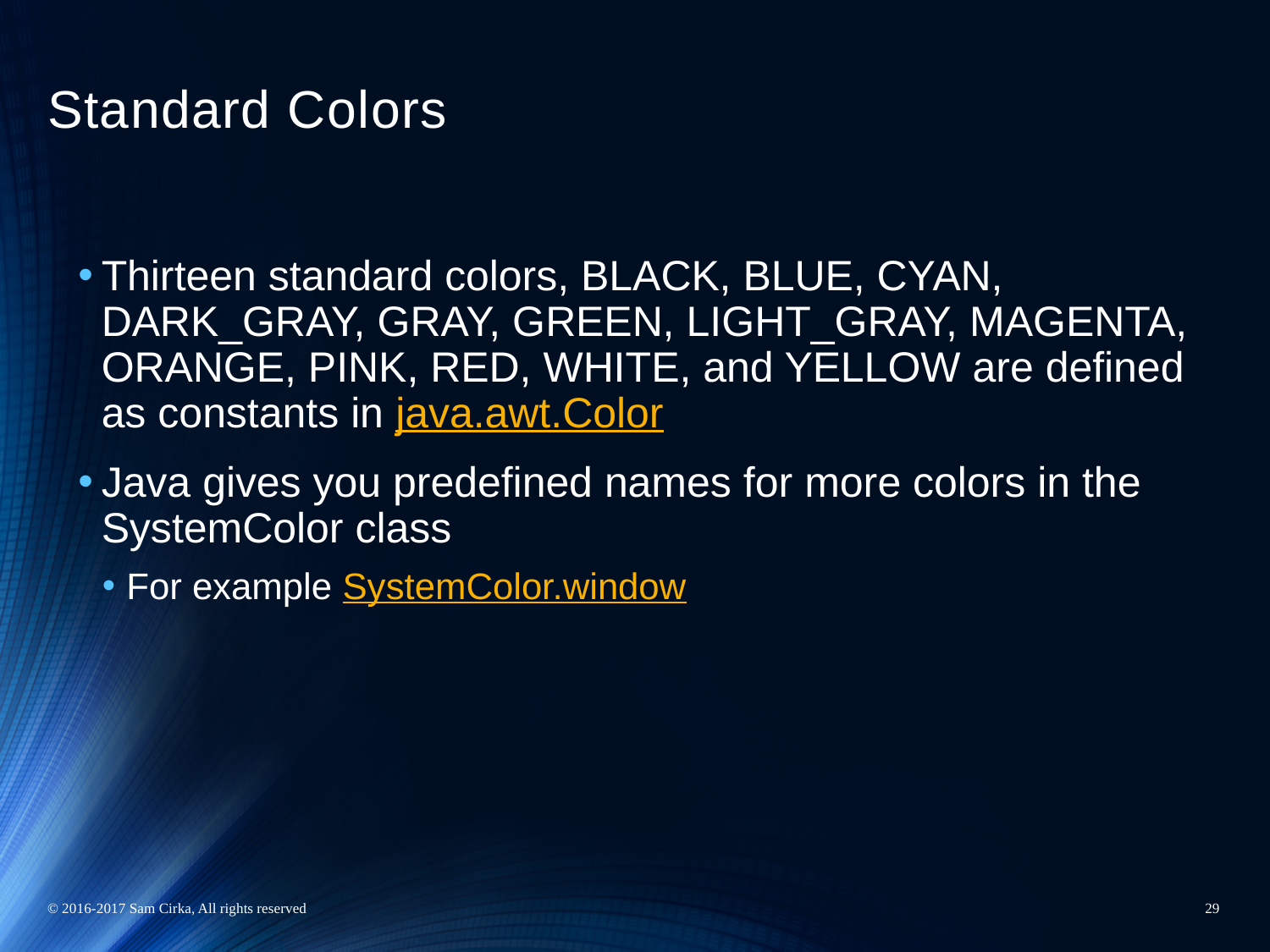

# Standard Colors
Thirteen standard colors, BLACK, BLUE, CYAN, DARK_GRAY, GRAY, GREEN, LIGHT_GRAY, MAGENTA, ORANGE, PINK, RED, WHITE, and YELLOW are defined as constants in java.awt.Color
Java gives you predefined names for more colors in the SystemColor class
For example SystemColor.window
© 2016-2017 Sam Cirka, All rights reserved
29